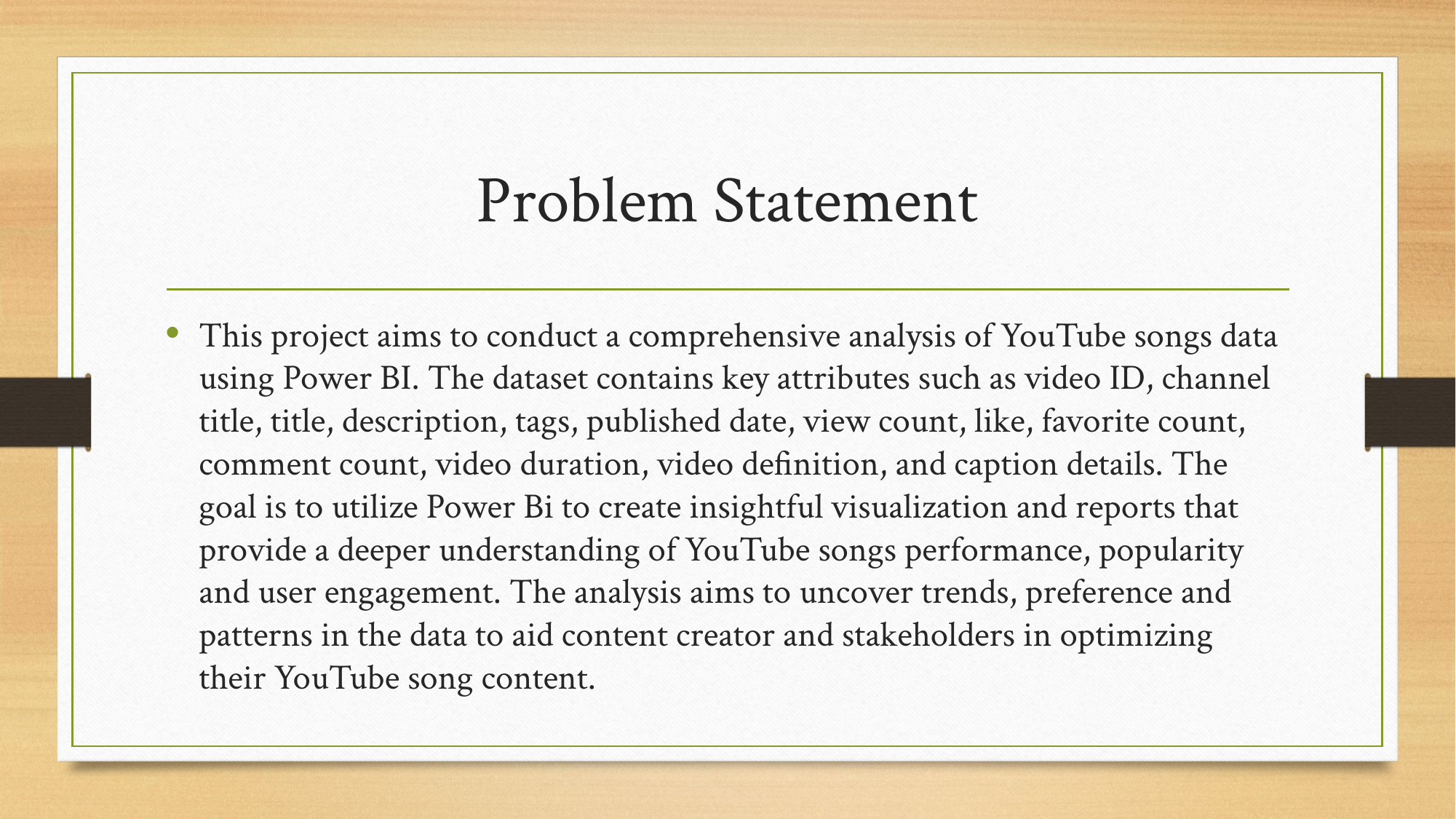

# Problem Statement
This project aims to conduct a comprehensive analysis of YouTube songs data using Power BI. The dataset contains key attributes such as video ID, channel title, title, description, tags, published date, view count, like, favorite count, comment count, video duration, video definition, and caption details. The goal is to utilize Power Bi to create insightful visualization and reports that provide a deeper understanding of YouTube songs performance, popularity and user engagement. The analysis aims to uncover trends, preference and patterns in the data to aid content creator and stakeholders in optimizing their YouTube song content.